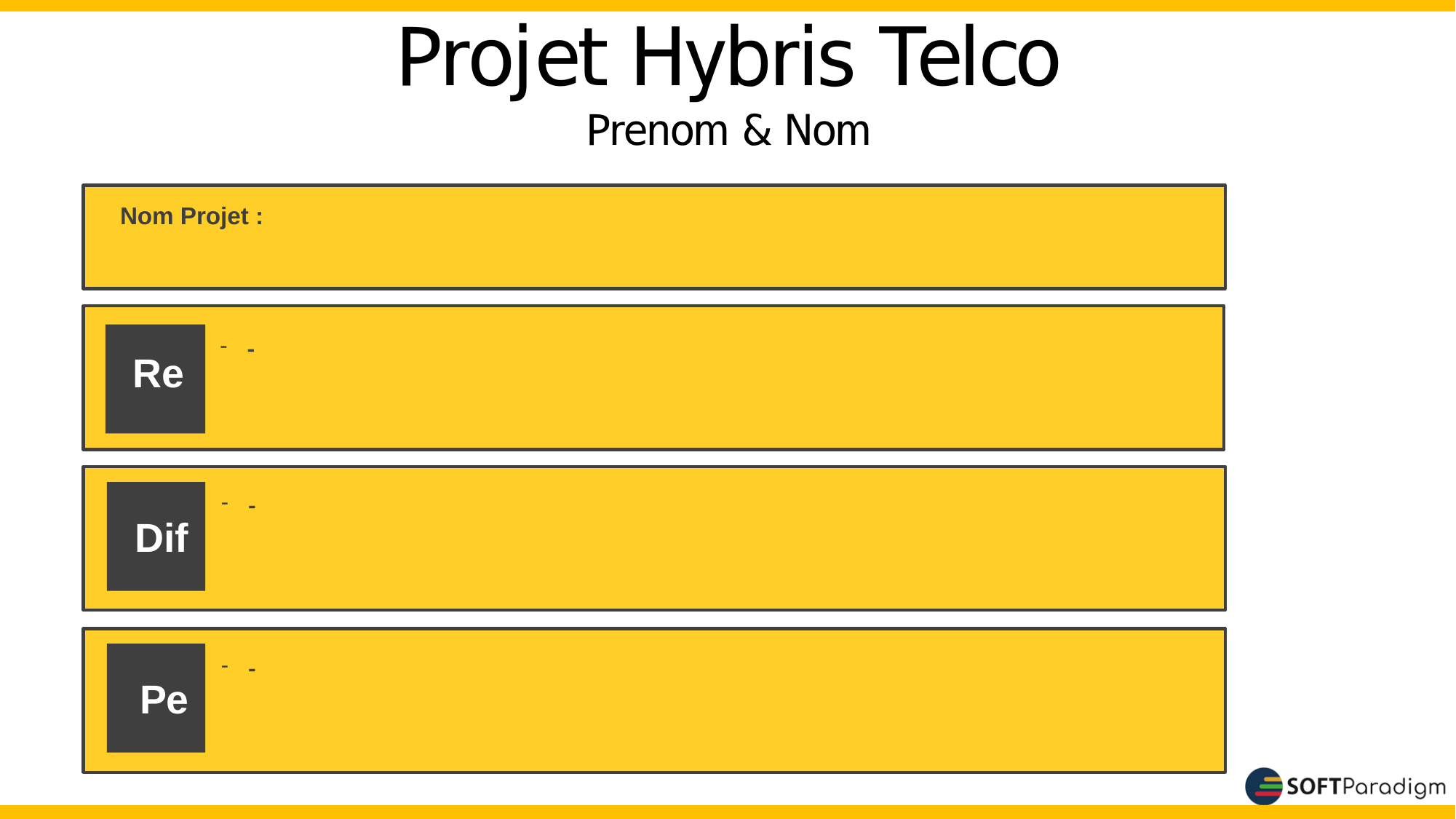

# Projet Hybris Telco
Prenom & Nom

Nom Projet :

-
Re

-
Dif

-
Pe